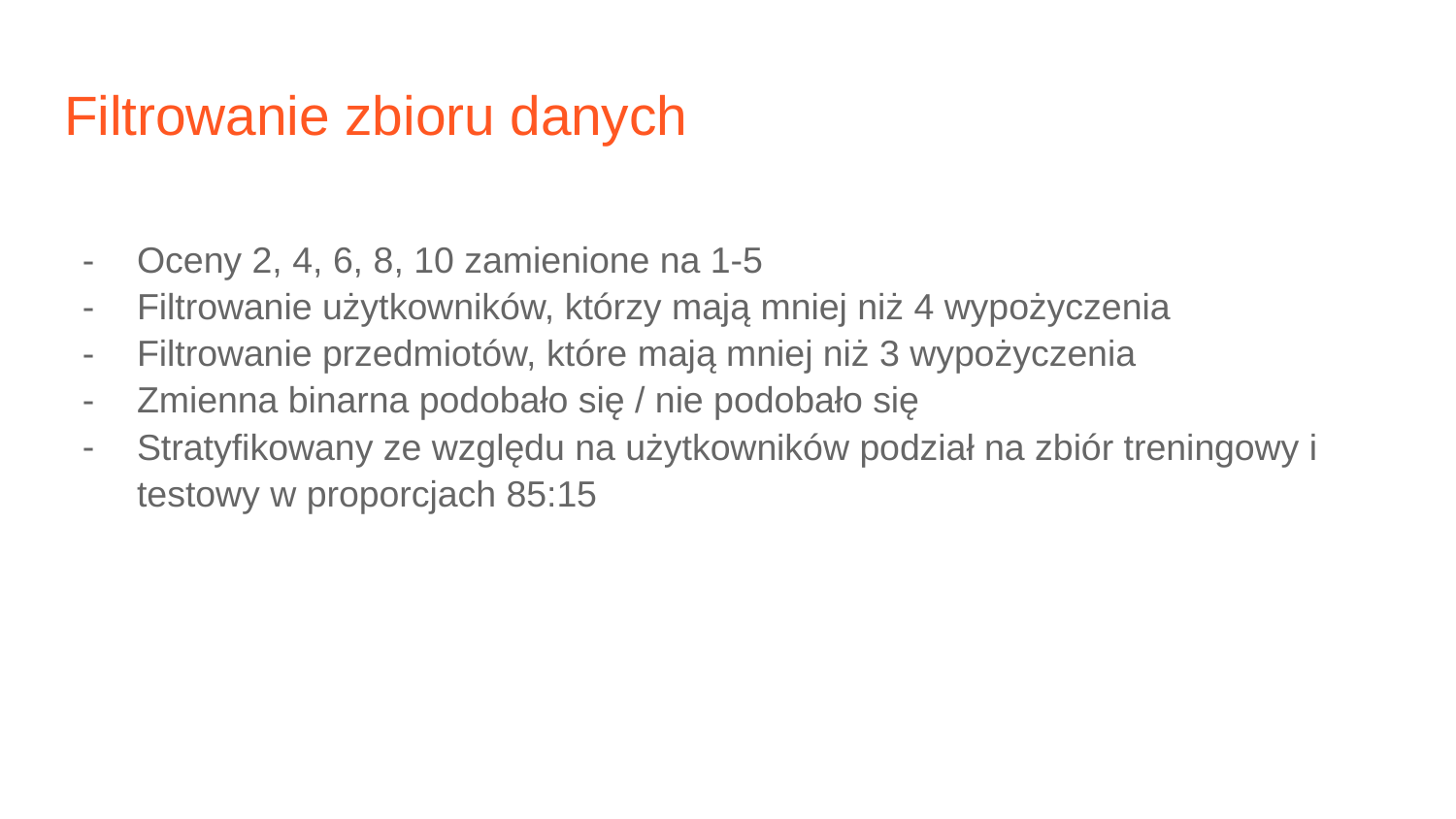

# Filtrowanie zbioru danych
Oceny 2, 4, 6, 8, 10 zamienione na 1-5
Filtrowanie użytkowników, którzy mają mniej niż 4 wypożyczenia
Filtrowanie przedmiotów, które mają mniej niż 3 wypożyczenia
Zmienna binarna podobało się / nie podobało się
Stratyfikowany ze względu na użytkowników podział na zbiór treningowy i testowy w proporcjach 85:15